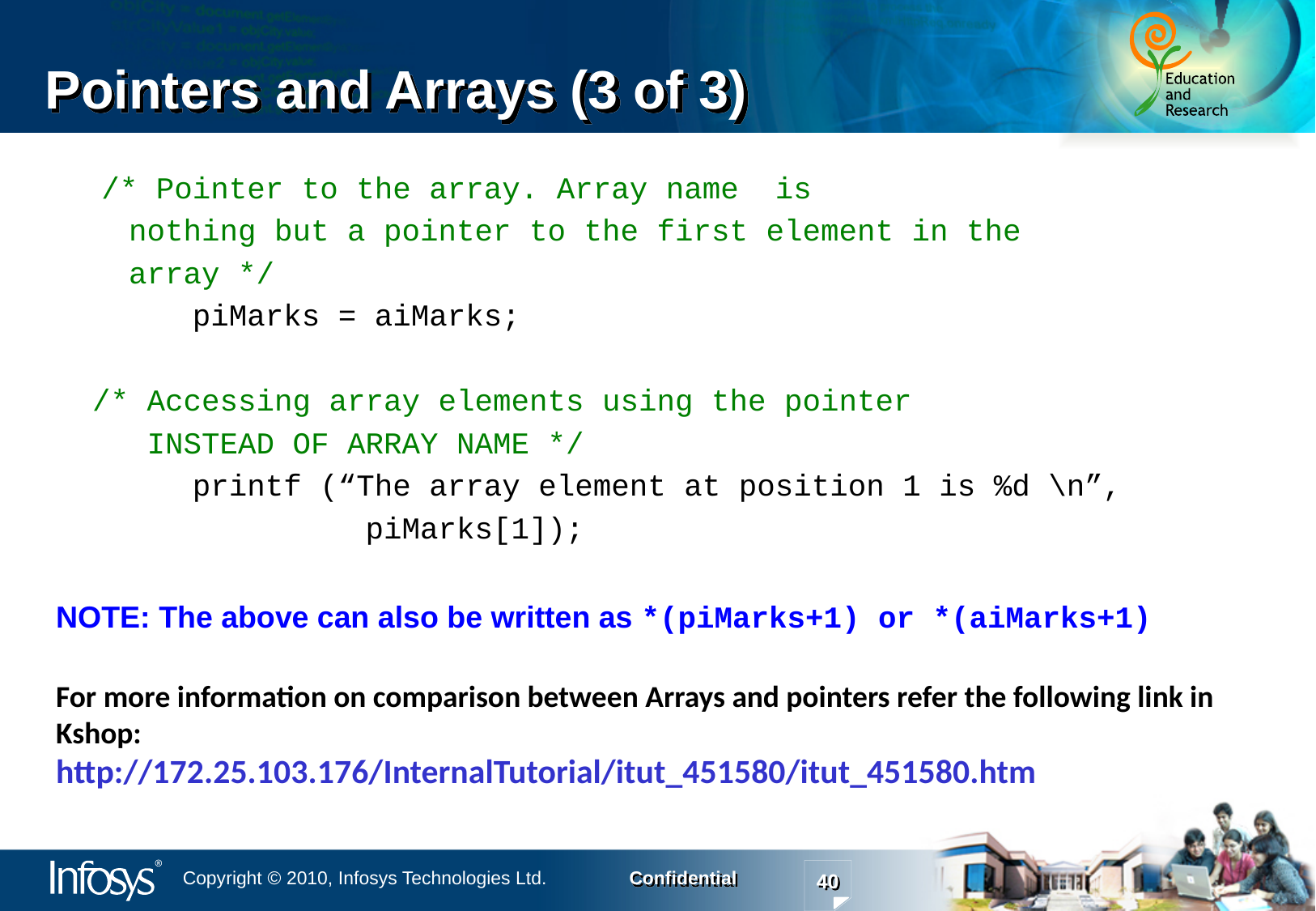

# Pointers and Arrays (3 of 3)
	/* Pointer to the array. Array name  is
    nothing but a pointer to the first element in the
    array */
	     piMarks = aiMarks;

  /* Accessing array elements using the pointer
     INSTEAD OF ARRAY NAME */
	     printf (“The array element at position 1 is %d \n”,
                 piMarks[1]);

NOTE: The above can also be written as *(piMarks+1) or *(aiMarks+1)

For more information on comparison between Arrays and pointers refer the following link in Kshop:
http://172.25.103.176/InternalTutorial/itut_451580/itut_451580.htm